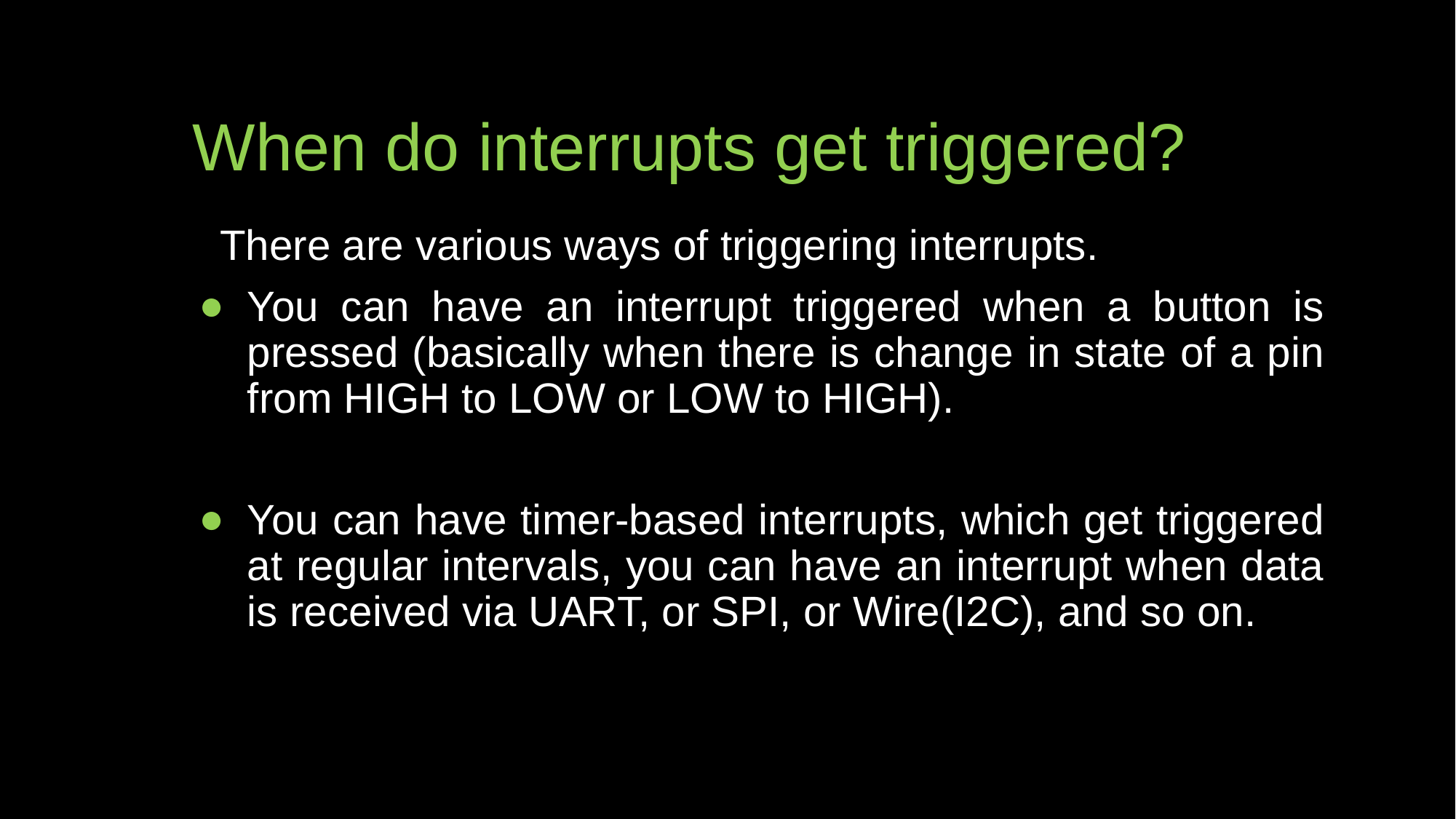

# When do interrupts get triggered?
There are various ways of triggering interrupts.
You can have an interrupt triggered when a button is pressed (basically when there is change in state of a pin from HIGH to LOW or LOW to HIGH).

You can have timer-based interrupts, which get triggered at regular intervals, you can have an interrupt when data is received via UART, or SPI, or Wire(I2C), and so on.
3